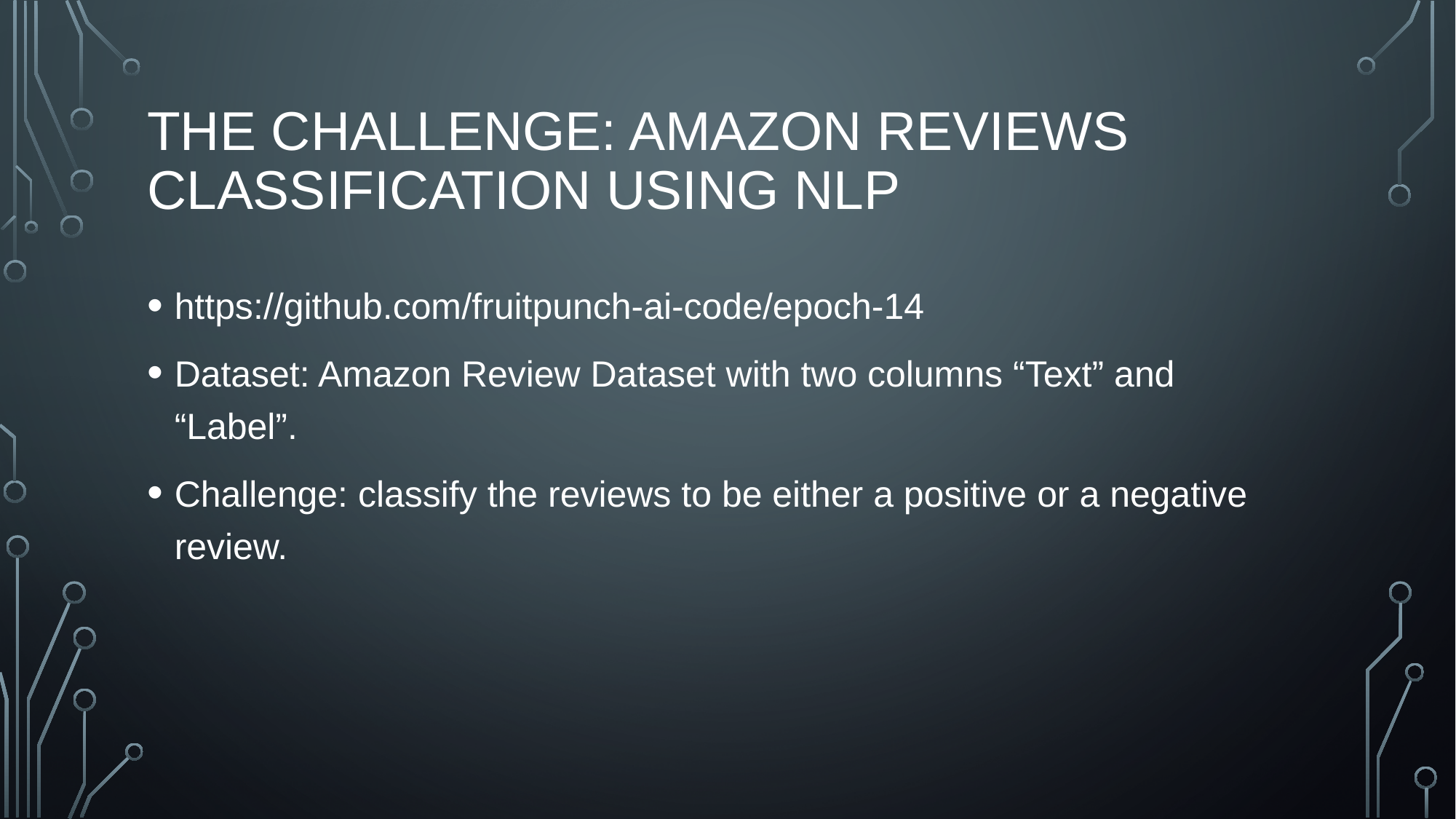

# The challenge: Amazon Reviews Classification using NLP
https://github.com/fruitpunch-ai-code/epoch-14
Dataset: Amazon Review Dataset with two columns “Text” and “Label”.
Challenge: classify the reviews to be either a positive or a negative review.